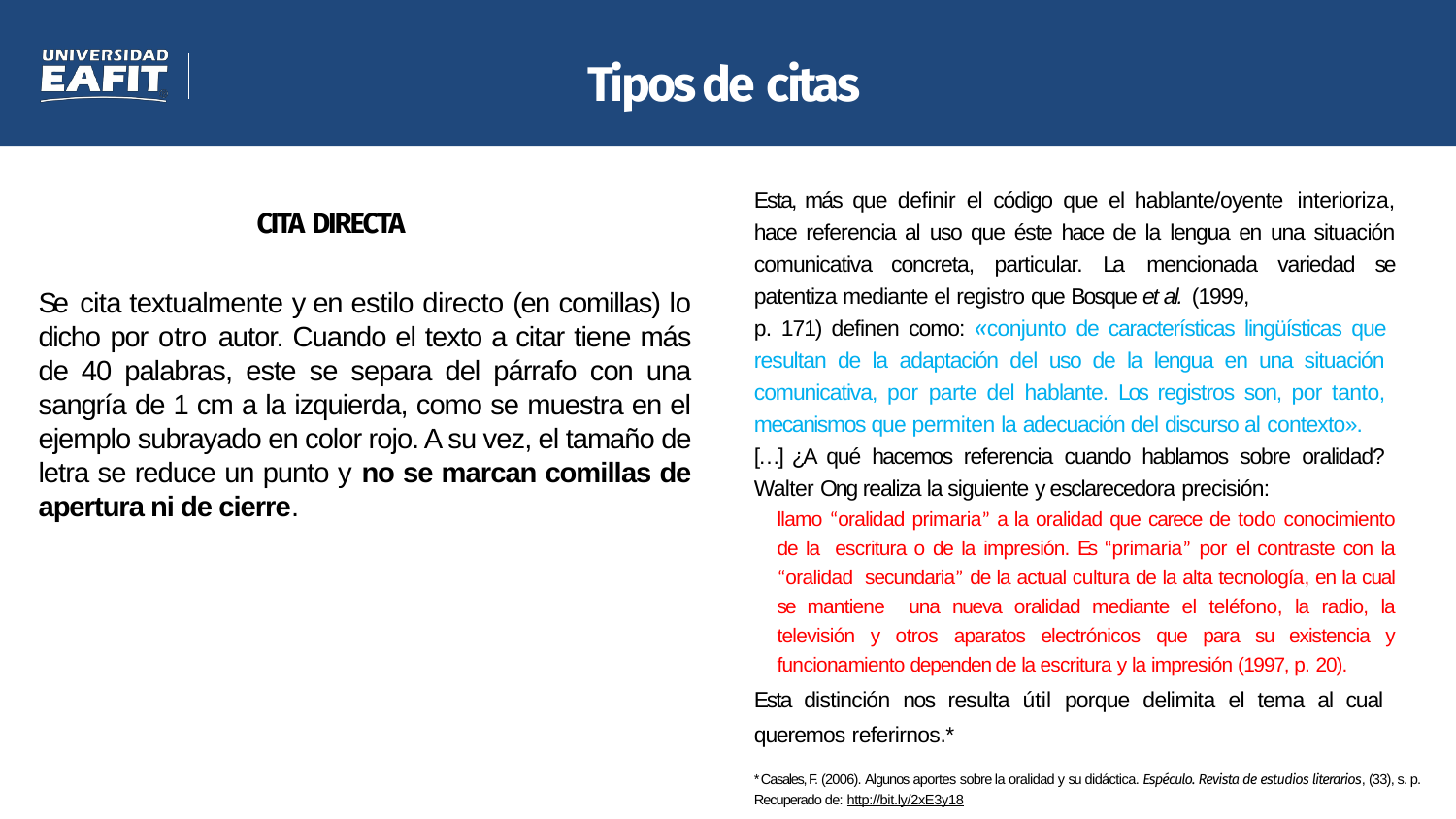

# Tipos de citas
Esta, más que definir el código que el hablante/oyente interioriza, hace referencia al uso que éste hace de la lengua en una situación comunicativa concreta, particular. La mencionada variedad se patentiza mediante el registro que Bosque et al. (1999,
p. 171) definen como: «conjunto de características lingüísticas que  resultan de la adaptación del uso de la lengua en una situación  comunicativa, por parte del hablante. Los registros son, por tanto,  mecanismos que permiten la adecuación del discurso al contexto».
[…] ¿A qué hacemos referencia cuando hablamos sobre oralidad?  Walter Ong realiza la siguiente y esclarecedora precisión:
llamo “oralidad primaria” a la oralidad que carece de todo conocimiento de la  escritura o de la impresión. Es “primaria” por el contraste con la “oralidad  secundaria” de la actual cultura de la alta tecnología, en la cual se mantiene  una nueva oralidad mediante el teléfono, la radio, la televisión y otros aparatos electrónicos que para su existencia y funcionamiento dependen de la escritura y la impresión (1997, p. 20).
Esta distinción nos resulta útil porque delimita el tema al cual  queremos referirnos.*
CITA DIRECTA
Se  cita textualmente y en estilo directo (en comillas) lo dicho por otro autor. Cuando el texto a citar tiene más de 40 palabras, este se separa del párrafo con una sangría de 1 cm a la izquierda, como se muestra en el ejemplo subrayado en color rojo. A su vez, el tamaño de letra se reduce un punto y no se marcan comillas de apertura ni de cierre.
* Casales, F. (2006). Algunos aportes sobre la oralidad y su didáctica. Espéculo. Revista de estudios literarios, (33), s. p. Recuperado de: http://bit.ly/2xE3y18